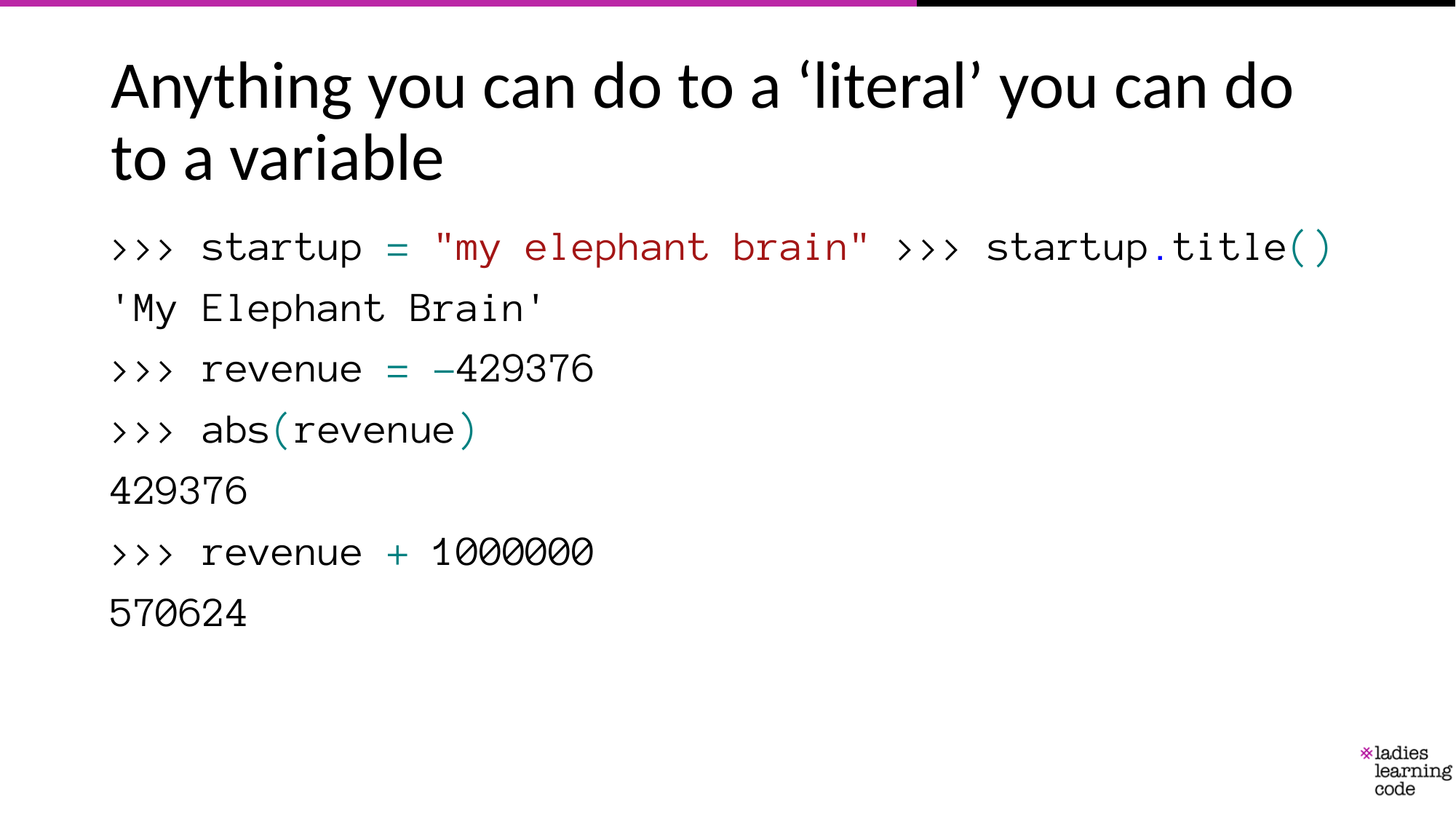

# Anything you can do to a ‘literal’ you can do to a variable
>>> startup = "my elephant brain" >>> startup.title()
'My Elephant Brain'
>>> revenue = -429376
>>> abs(revenue)
429376
>>> revenue + 1000000
570624